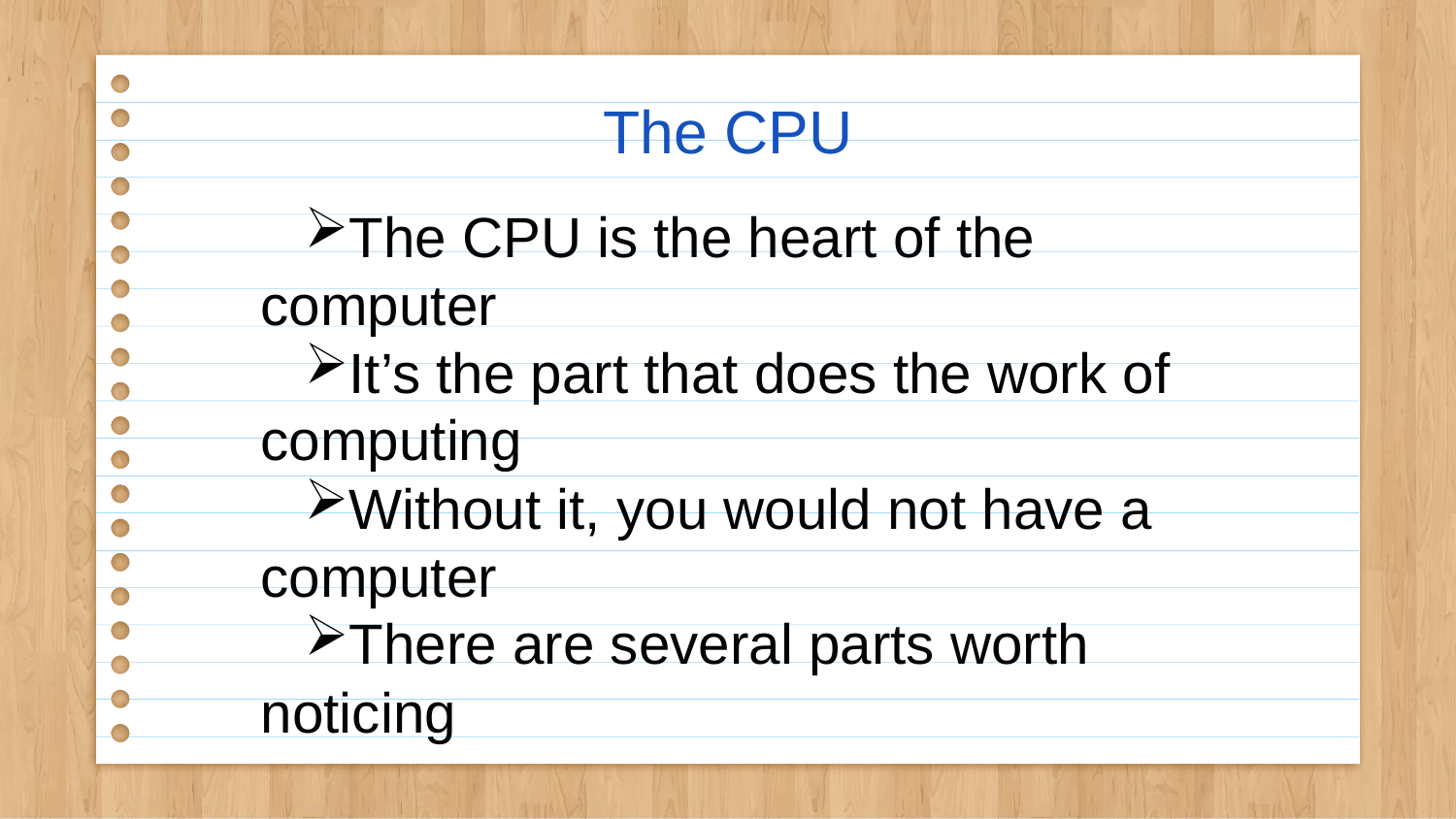

# The CPU
The CPU is the heart of the computer
It’s the part that does the work of computing
Without it, you would not have a computer
There are several parts worth noticing